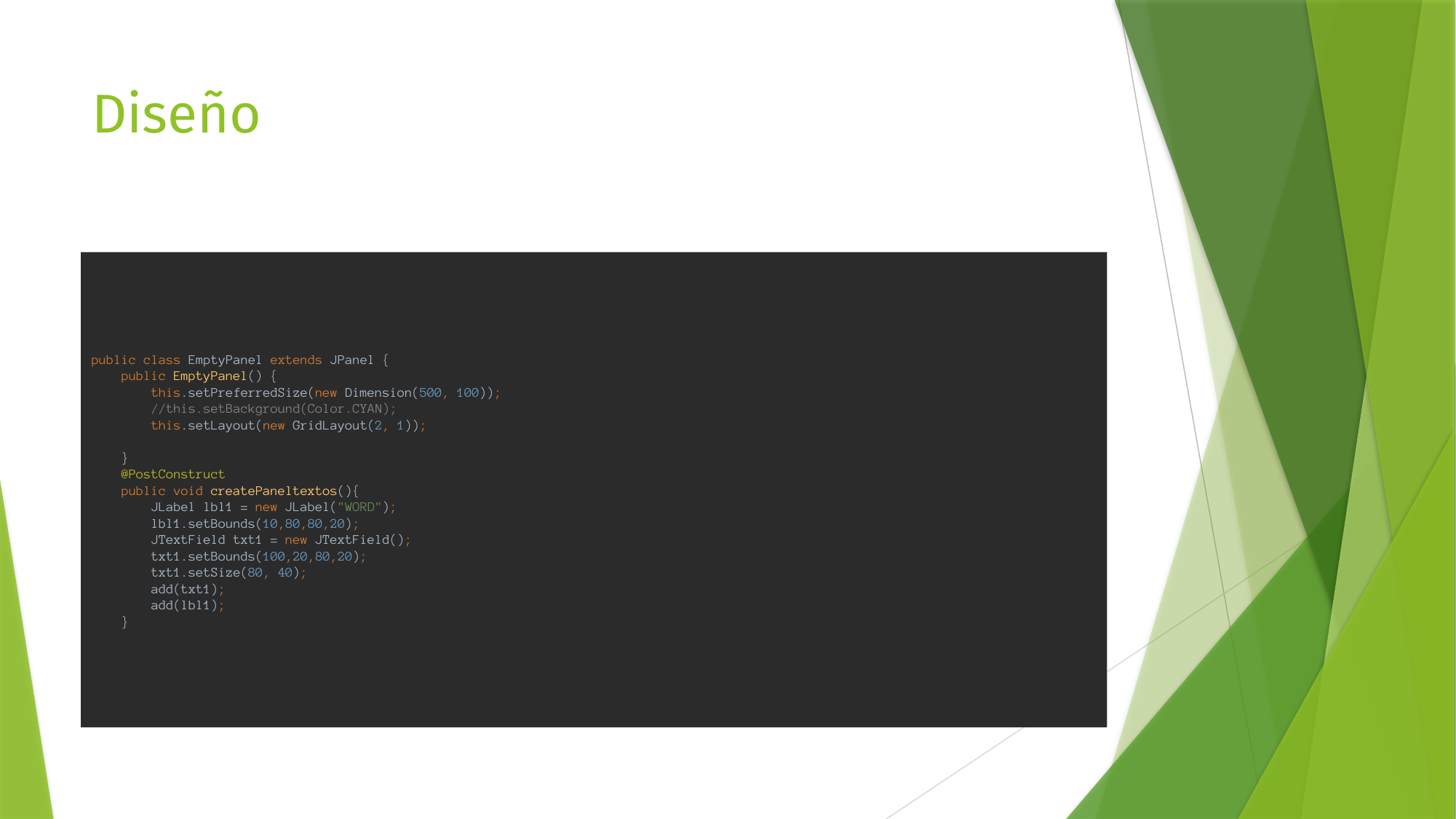

# Diseño
public class EmptyPanel extends JPanel {
    public EmptyPanel() {
        this.setPreferredSize(new Dimension(500, 100));
        //this.setBackground(Color.CYAN);
        this.setLayout(new GridLayout(2, 1));
    }
    @PostConstruct
    public void createPaneltextos(){
        JLabel lbl1 = new JLabel("WORD");
        lbl1.setBounds(10,80,80,20);
        JTextField txt1 = new JTextField();
        txt1.setBounds(100,20,80,20);
        txt1.setSize(80, 40);
        add(txt1);
        add(lbl1);
    }